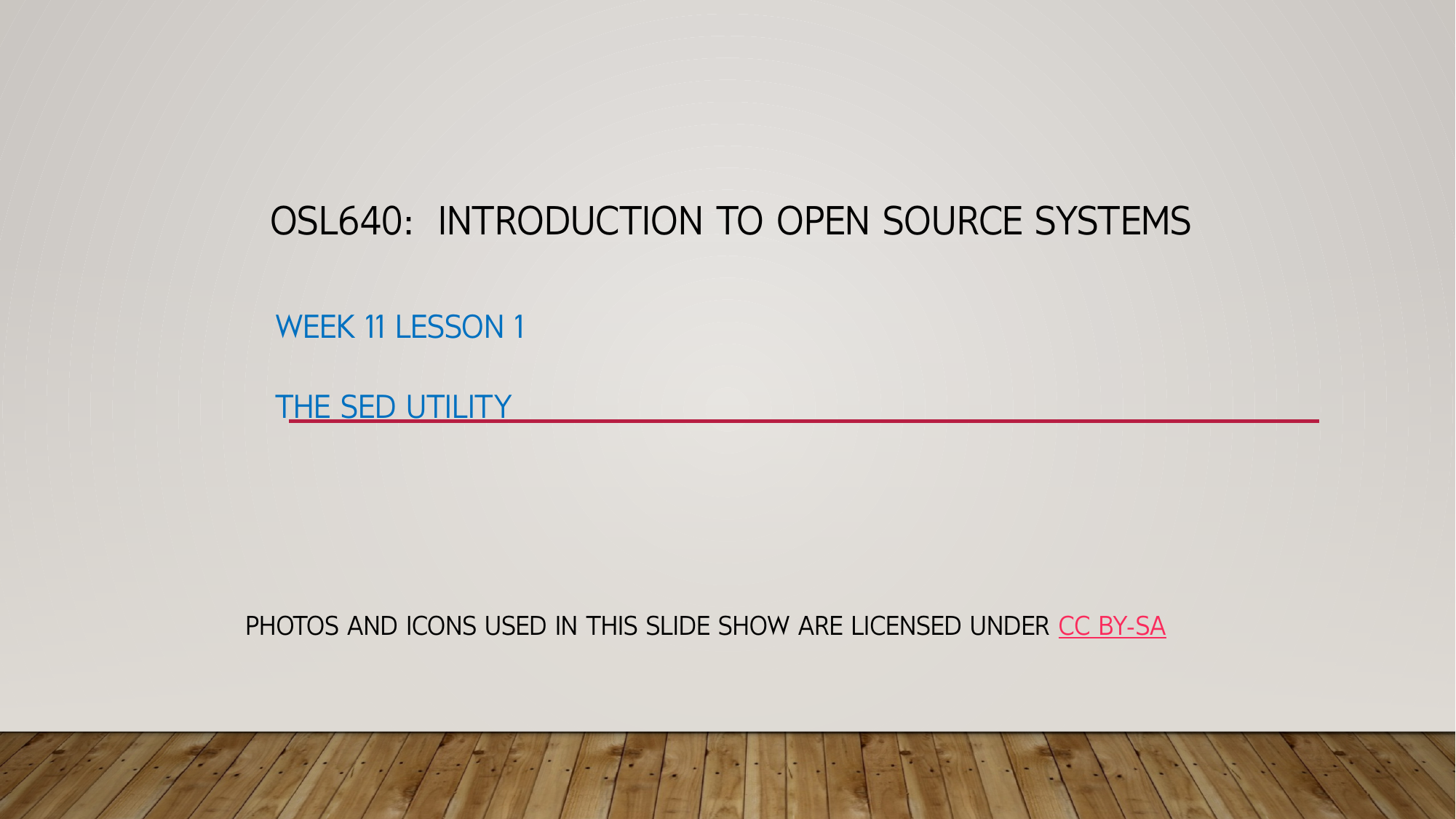

# OSL640:  INTRODUCTION TO OPEN SOURCE SYSTEMS      Week 11 lesson 1    The sed utility
Photos and icons used in this slide show are licensed under CC BY-SA